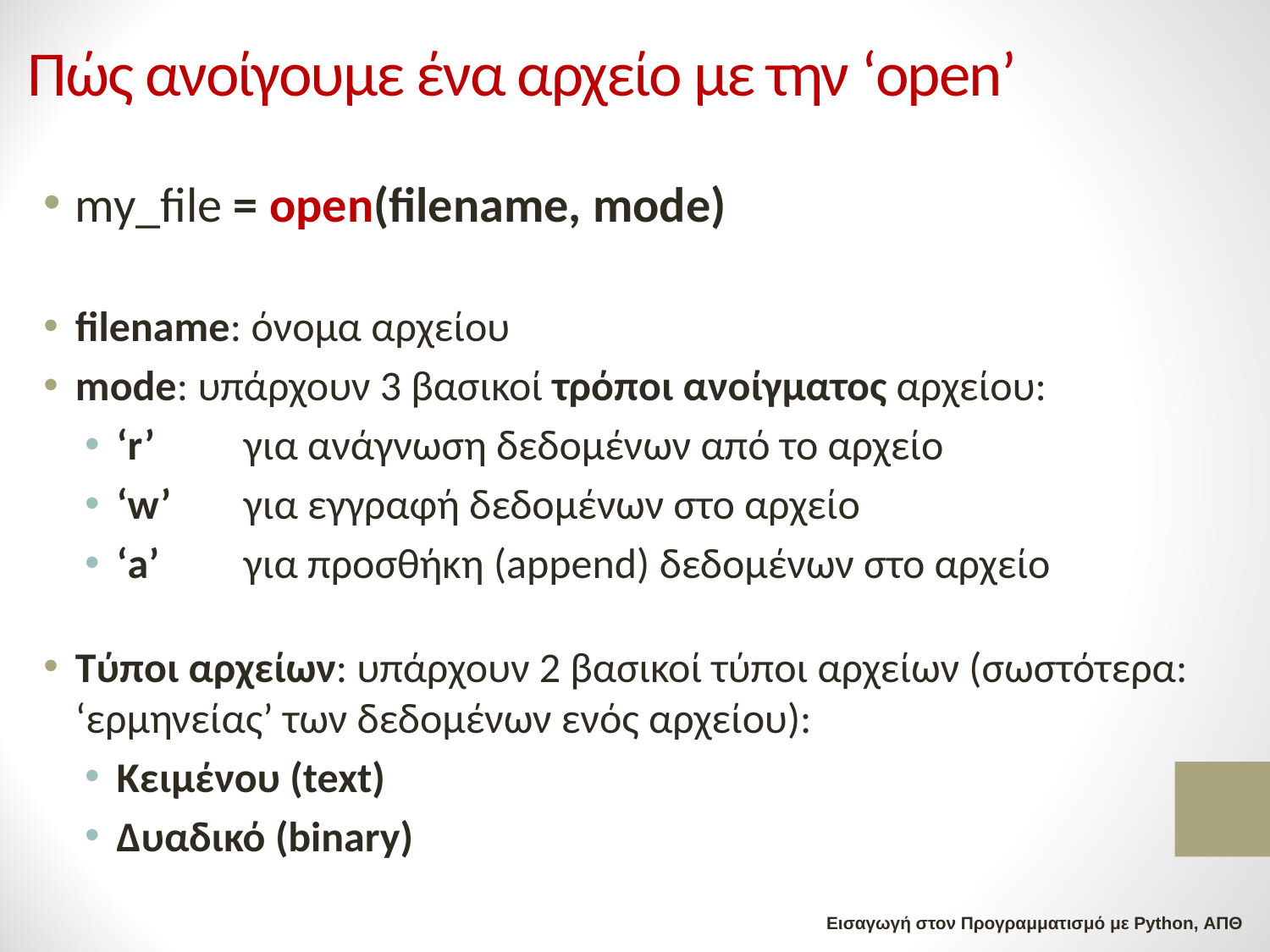

# Πώς ανοίγουμε ένα αρχείο με την ‘open’
my_file = open(filename, mode)

filename: όνομα αρχείου
mode: υπάρχουν 3 βασικοί τρόποι ανοίγματος αρχείου:
‘r’ 	για ανάγνωση δεδομένων από το αρχείο
‘w’ 	για εγγραφή δεδομένων στο αρχείο
‘a’	για προσθήκη (append) δεδομένων στο αρχείο

Τύποι αρχείων: υπάρχουν 2 βασικοί τύποι αρχείων (σωστότερα: ‘ερμηνείας’ των δεδομένων ενός αρχείου):
Κειμένου (text)
Δυαδικό (binary)